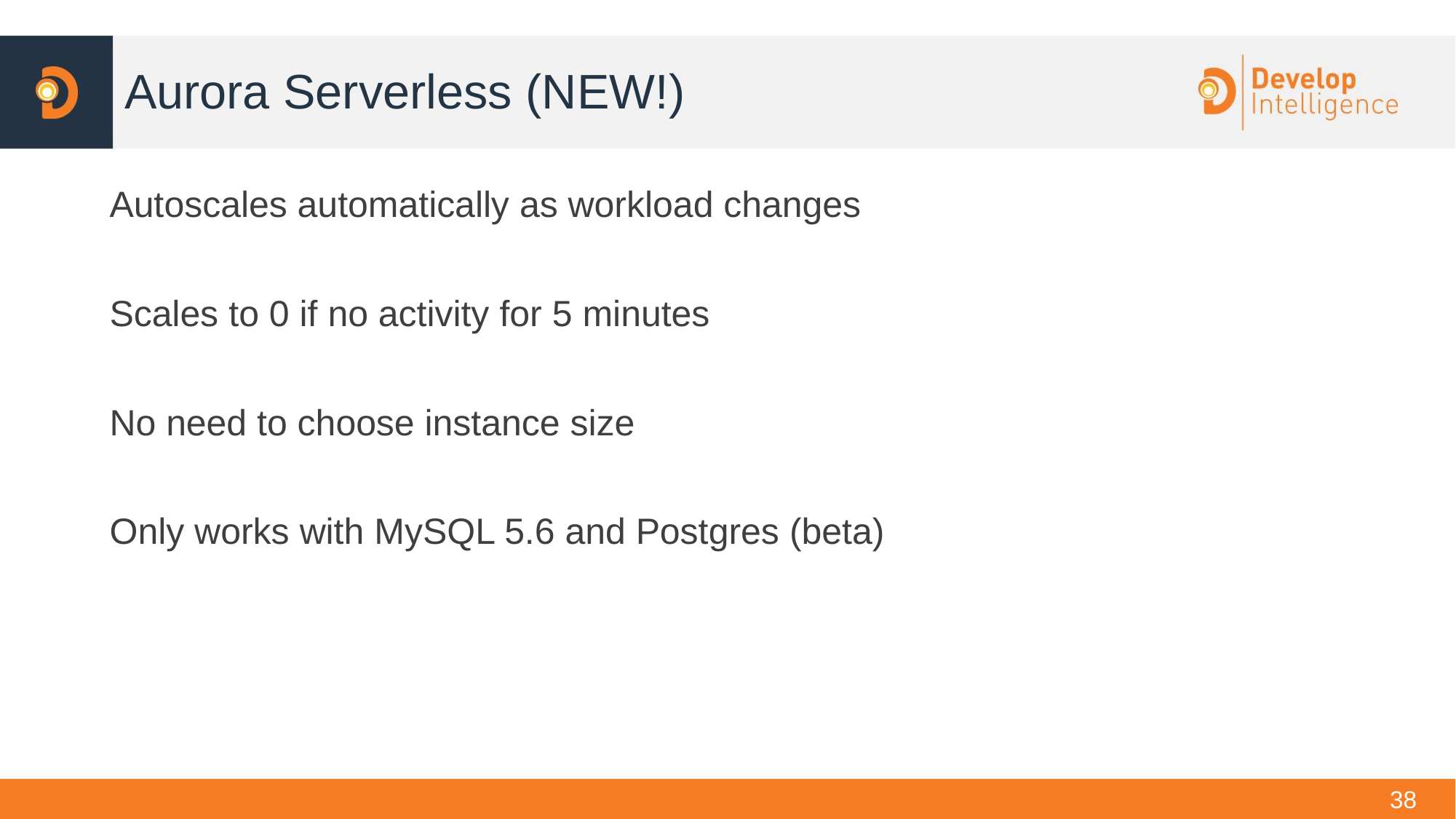

# Aurora Serverless (NEW!)
Autoscales automatically as workload changes

Scales to 0 if no activity for 5 minutes

No need to choose instance size

Only works with MySQL 5.6 and Postgres (beta)

38